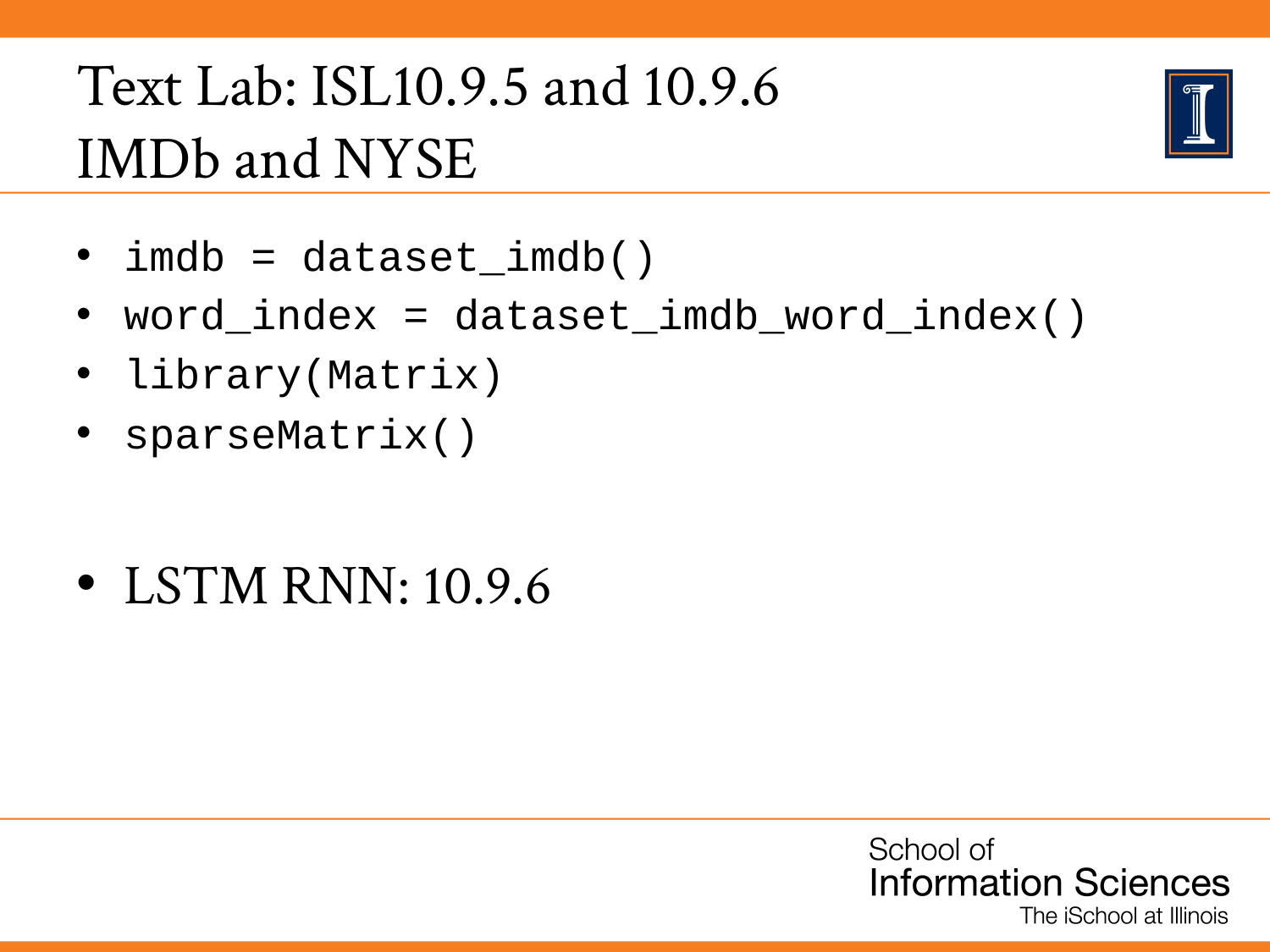

# Text Lab: ISL10.9.5 and 10.9.6 IMDb and NYSE
imdb = dataset_imdb()
word_index = dataset_imdb_word_index()
library(Matrix)
sparseMatrix()

LSTM RNN: 10.9.6